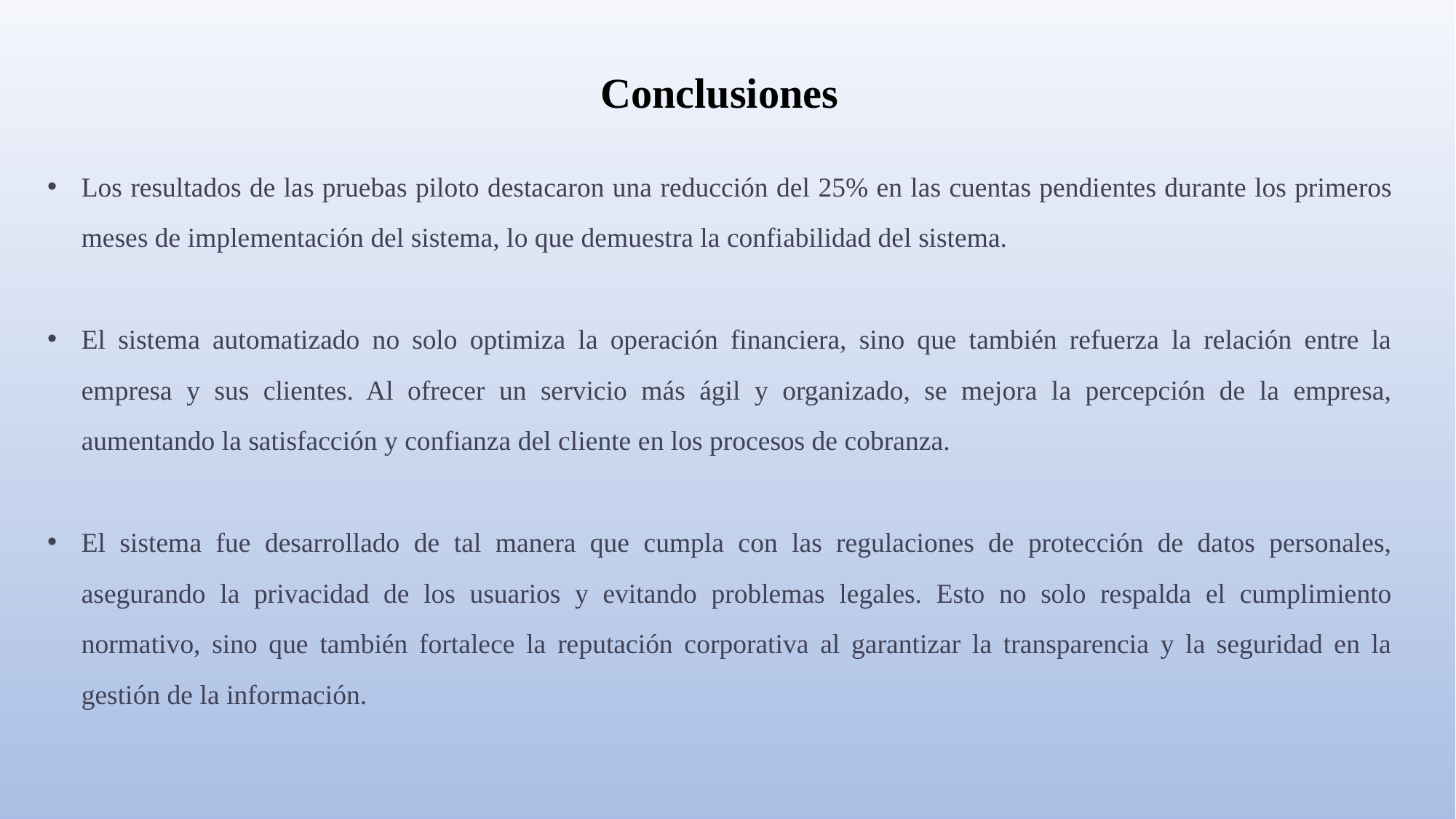

Conclusiones
Los resultados de las pruebas piloto destacaron una reducción del 25% en las cuentas pendientes durante los primeros meses de implementación del sistema, lo que demuestra la confiabilidad del sistema.

El sistema automatizado no solo optimiza la operación financiera, sino que también refuerza la relación entre la empresa y sus clientes. Al ofrecer un servicio más ágil y organizado, se mejora la percepción de la empresa, aumentando la satisfacción y confianza del cliente en los procesos de cobranza.

El sistema fue desarrollado de tal manera que cumpla con las regulaciones de protección de datos personales, asegurando la privacidad de los usuarios y evitando problemas legales. Esto no solo respalda el cumplimiento normativo, sino que también fortalece la reputación corporativa al garantizar la transparencia y la seguridad en la gestión de la información.